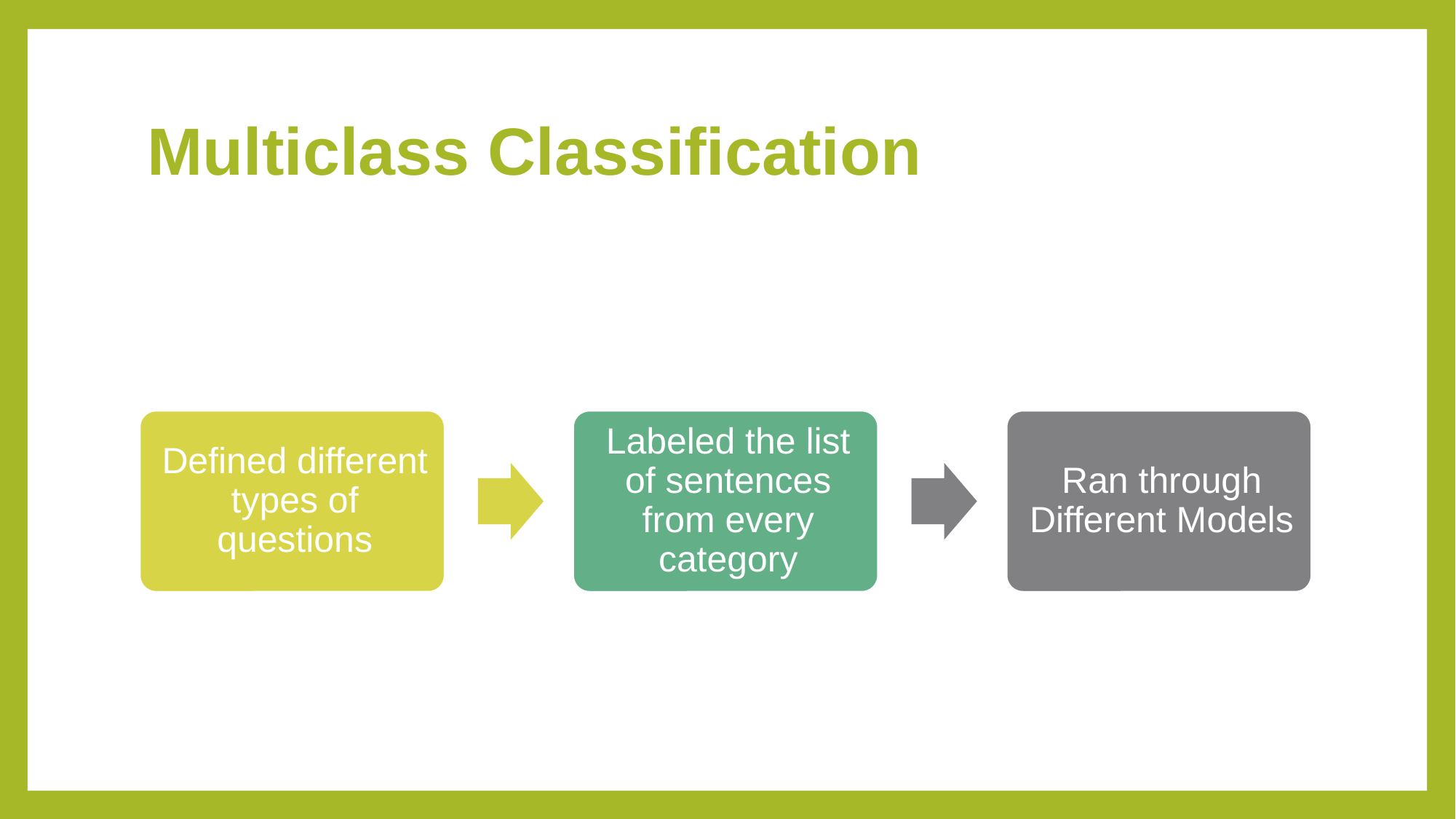

# Multiclass Classification
Defined different types of questions

Labeled the list of sentences from every category

Ran through Different Models